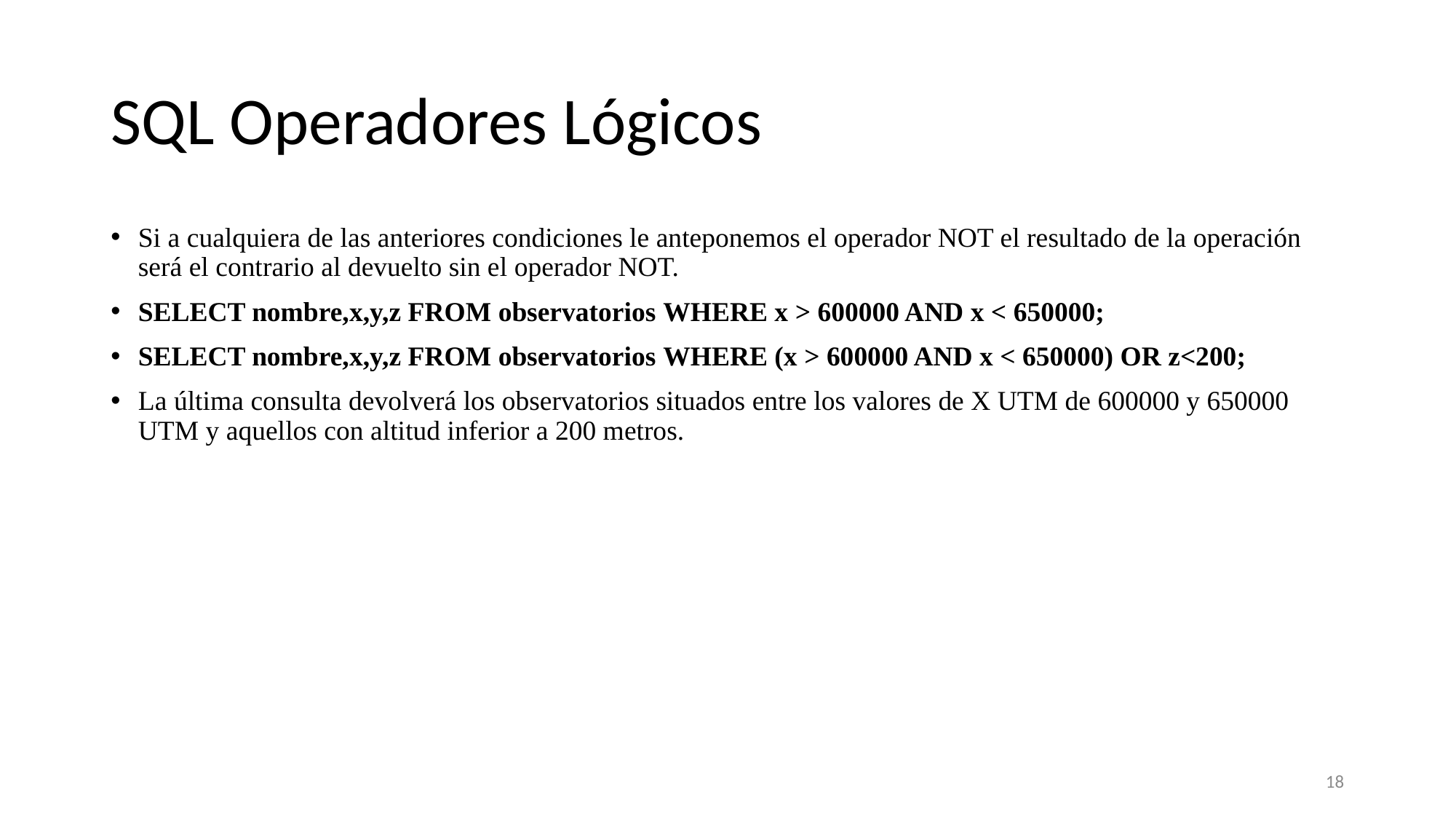

# SQL Operadores Lógicos
Si a cualquiera de las anteriores condiciones le anteponemos el operador NOT el resultado de la operación será el contrario al devuelto sin el operador NOT.
SELECT nombre,x,y,z FROM observatorios WHERE x > 600000 AND x < 650000;
SELECT nombre,x,y,z FROM observatorios WHERE (x > 600000 AND x < 650000) OR z<200;
La última consulta devolverá los observatorios situados entre los valores de X UTM de 600000 y 650000 UTM y aquellos con altitud inferior a 200 metros.
18